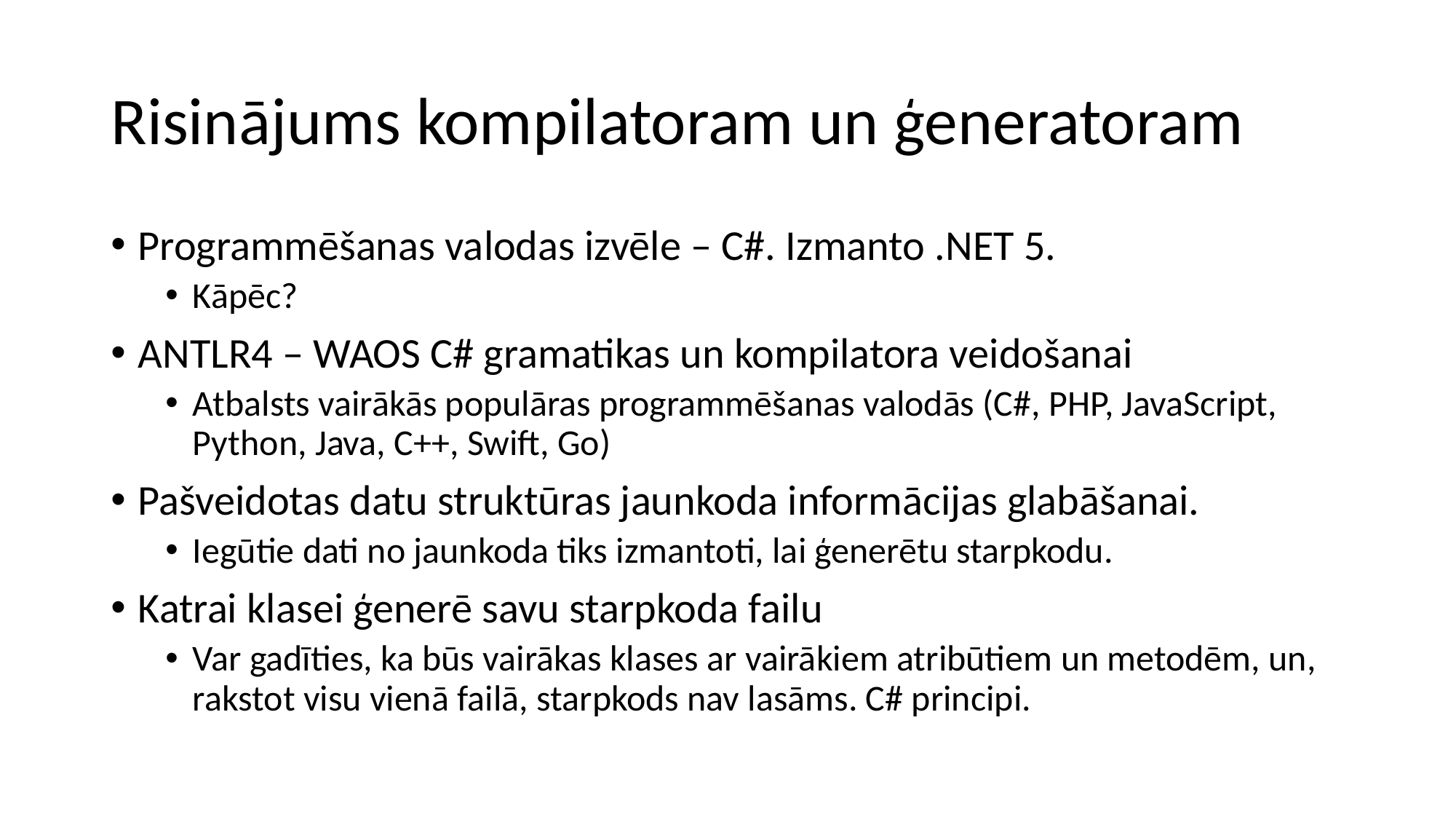

# Risinājums kompilatoram un ģeneratoram
Programmēšanas valodas izvēle – C#. Izmanto .NET 5.
Kāpēc?
ANTLR4 – WAOS C# gramatikas un kompilatora veidošanai
Atbalsts vairākās populāras programmēšanas valodās (C#, PHP, JavaScript, Python, Java, C++, Swift, Go)
Pašveidotas datu struktūras jaunkoda informācijas glabāšanai.
Iegūtie dati no jaunkoda tiks izmantoti, lai ģenerētu starpkodu.
Katrai klasei ģenerē savu starpkoda failu
Var gadīties, ka būs vairākas klases ar vairākiem atribūtiem un metodēm, un, rakstot visu vienā failā, starpkods nav lasāms. C# principi.